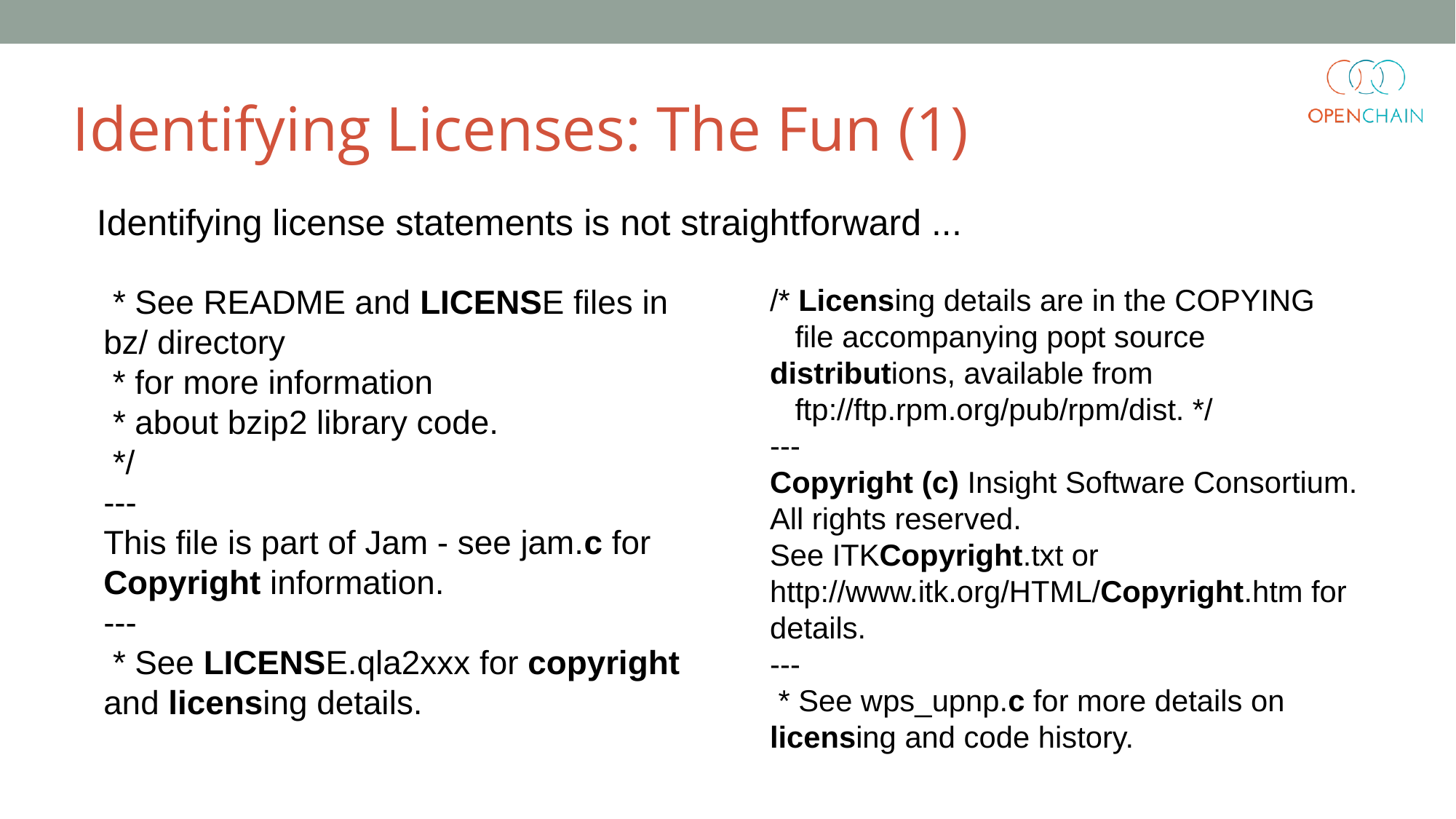

Identifying Licenses: The Fun (1)
Identifying license statements is not straightforward ...
 * See README and LICENSE files in bz/ directory
 * for more information
 * about bzip2 library code.
 */
---
This file is part of Jam - see jam.c for Copyright information.
---
 * See LICENSE.qla2xxx for copyright and licensing details.

/* Licensing details are in the COPYING
   file accompanying popt source distributions, available from
   ftp://ftp.rpm.org/pub/rpm/dist. */
---
Copyright (c) Insight Software Consortium. All rights reserved.
See ITKCopyright.txt or http://www.itk.org/HTML/Copyright.htm for details.
---
 * See wps_upnp.c for more details on licensing and code history.